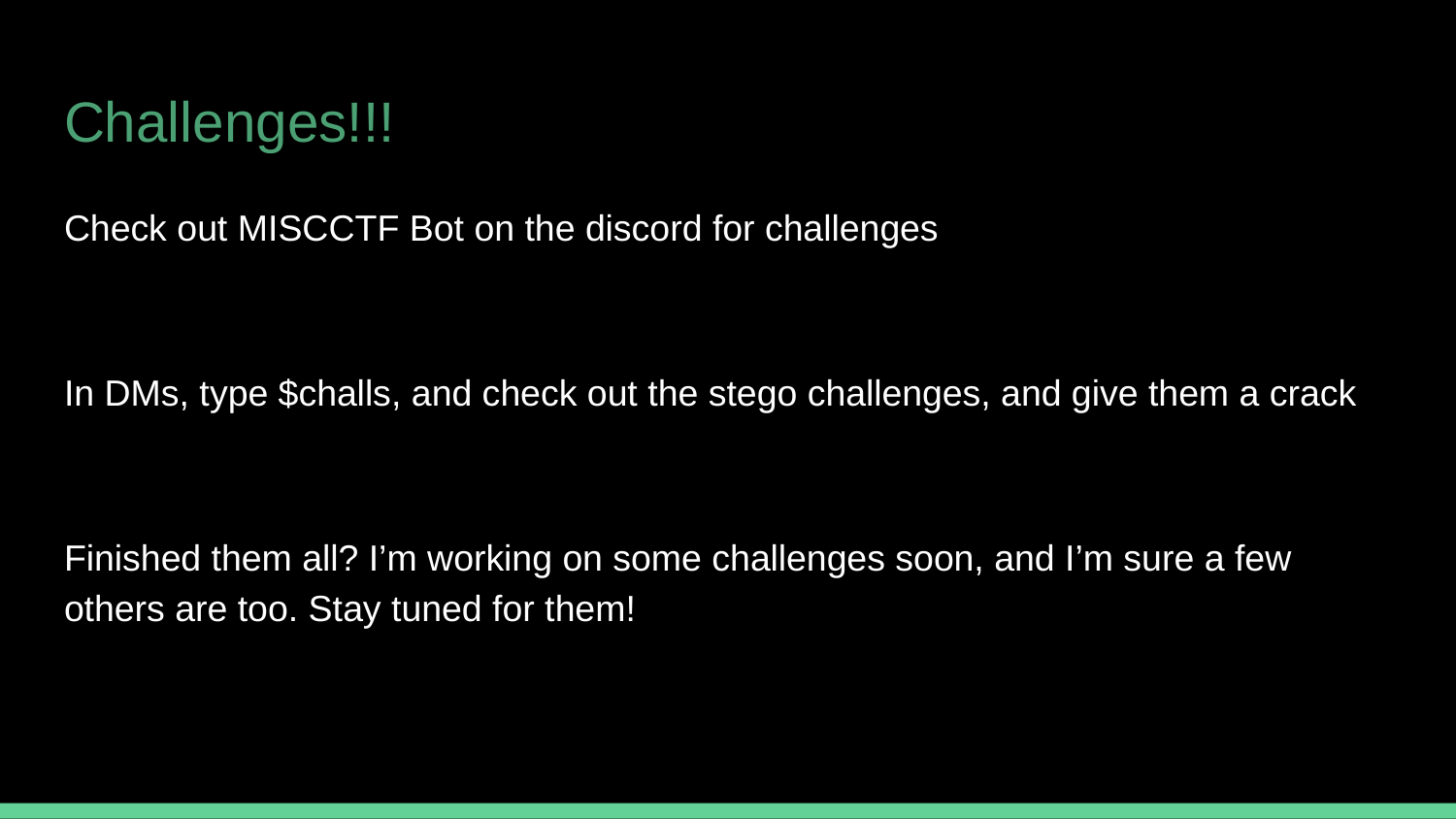

# Challenges!!!
Check out MISCCTF Bot on the discord for challenges

In DMs, type $challs, and check out the stego challenges, and give them a crack

Finished them all? I’m working on some challenges soon, and I’m sure a few others are too. Stay tuned for them!